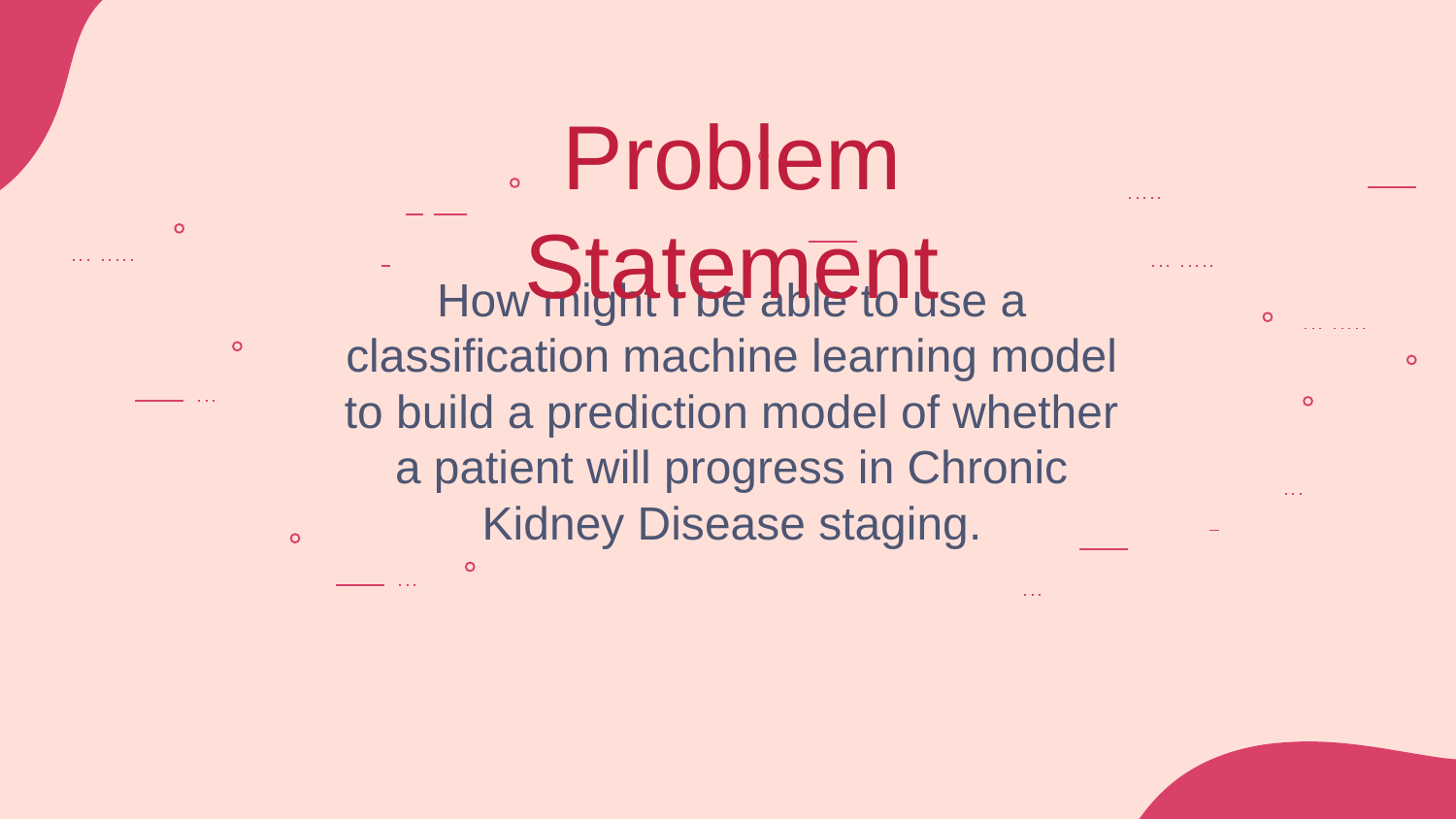

# Problem Statement
How might I be able to use a classification machine learning model to build a prediction model of whether a patient will progress in Chronic Kidney Disease staging.